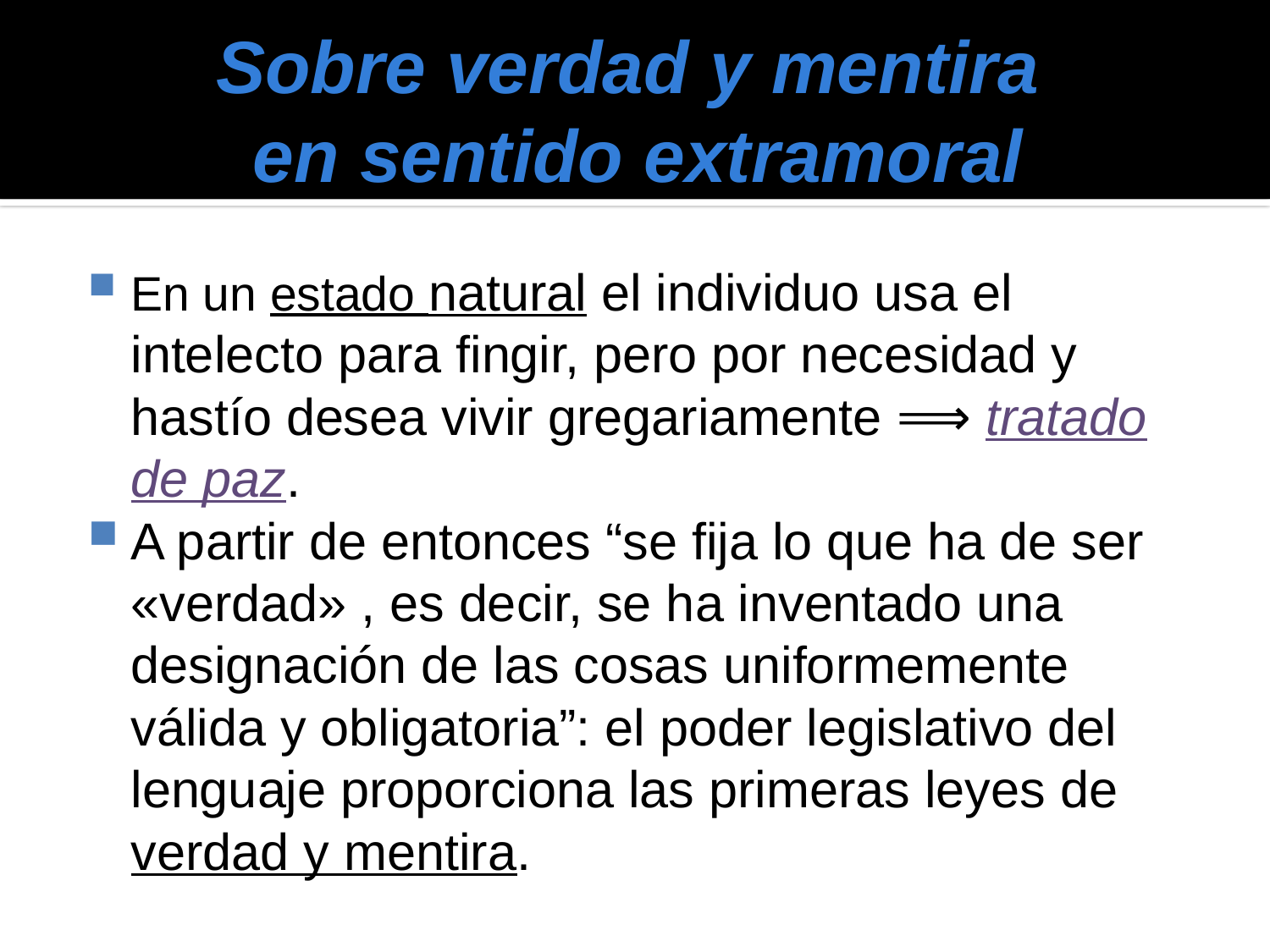

# Sobre verdad y mentira en sentido extramoral
En un estado natural el individuo usa el intelecto para fingir, pero por necesidad y hastío desea vivir gregariamente ⟹ tratado de paz.
A partir de entonces “se fija lo que ha de ser «verdad» , es decir, se ha inventado una designación de las cosas uniformemente válida y obligatoria”: el poder legislativo del lenguaje proporciona las primeras leyes de verdad y mentira.